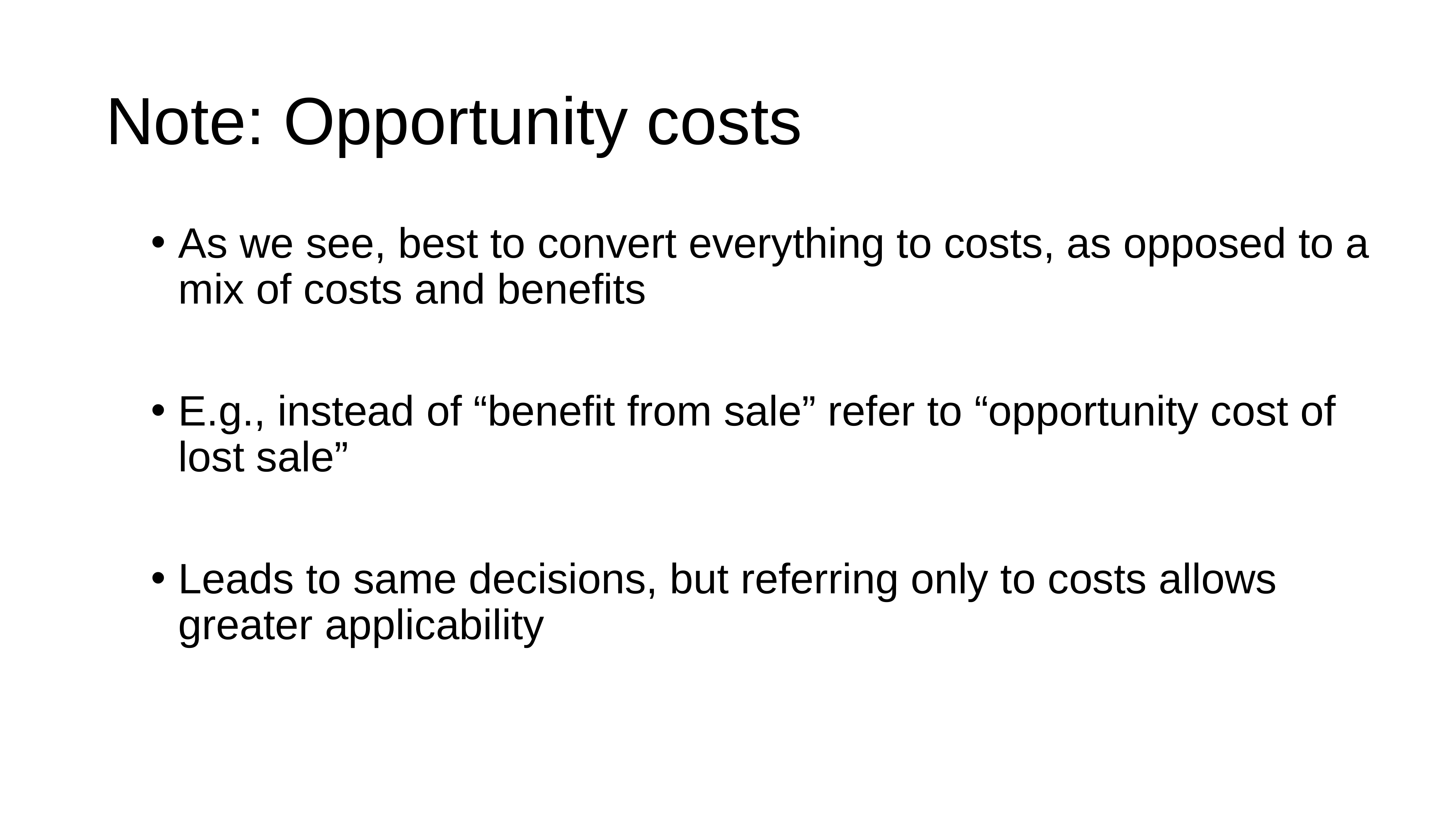

# Note: Opportunity costs
As we see, best to convert everything to costs, as opposed to a mix of costs and benefits

E.g., instead of “benefit from sale” refer to “opportunity cost of lost sale”

Leads to same decisions, but referring only to costs allows greater applicability